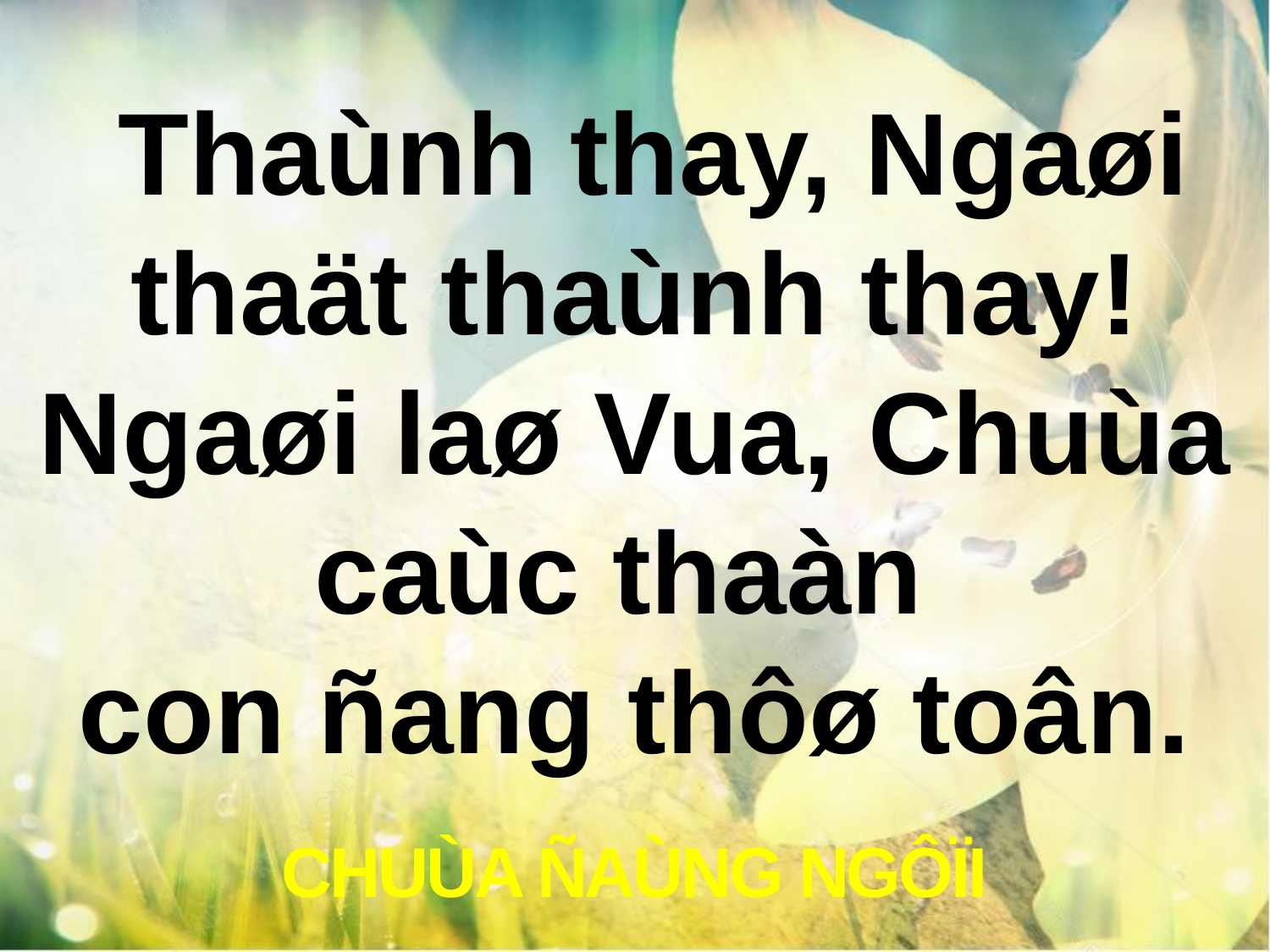

Thaùnh thay, Ngaøi thaät thaùnh thay! Ngaøi laø Vua, Chuùa caùc thaàn
con ñang thôø toân.
CHUÙA ÑAÙNG NGÔÏI